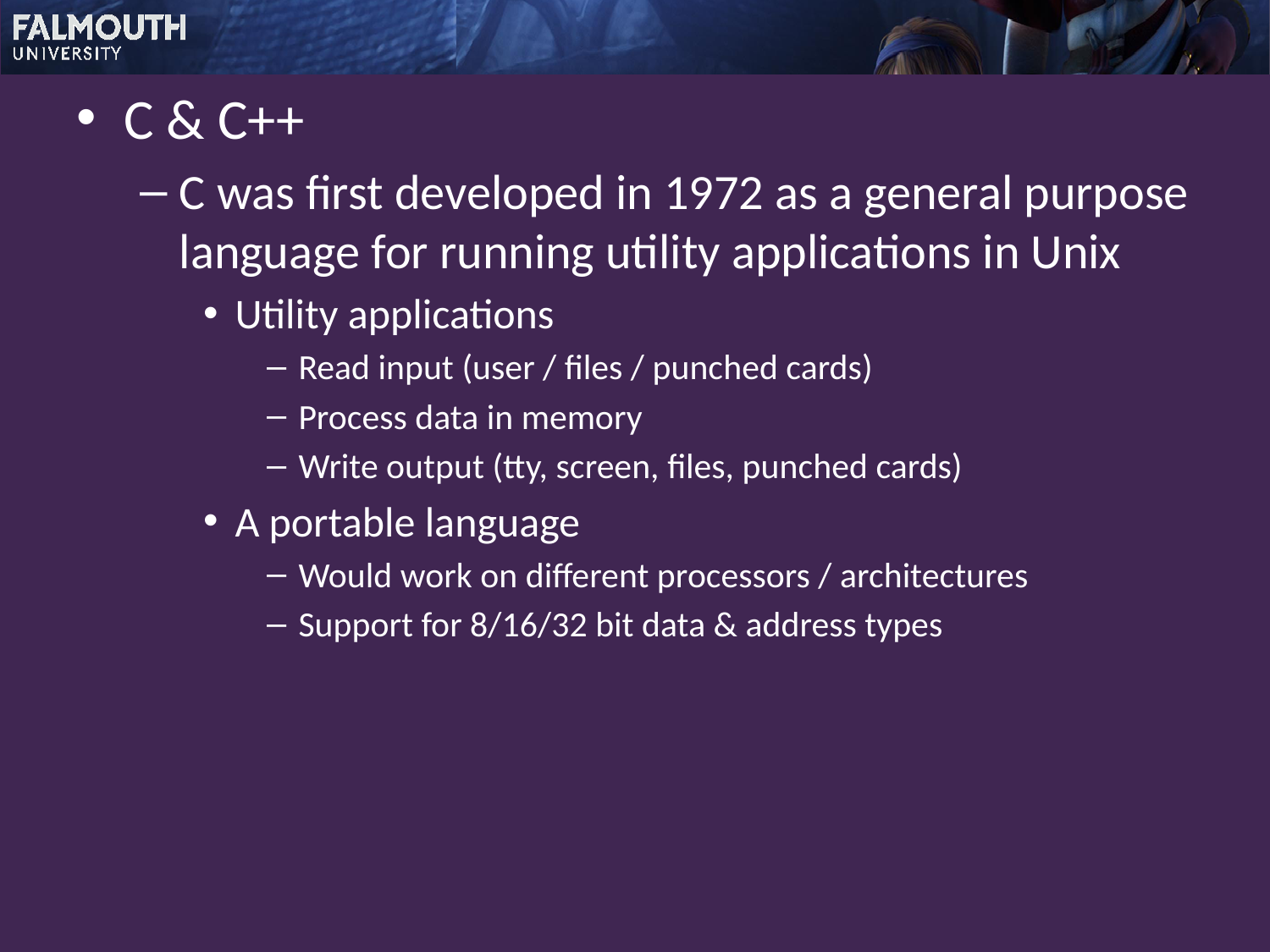

C & C++
C was first developed in 1972 as a general purpose language for running utility applications in Unix
Utility applications
Read input (user / files / punched cards)
Process data in memory
Write output (tty, screen, files, punched cards)
A portable language
Would work on different processors / architectures
Support for 8/16/32 bit data & address types